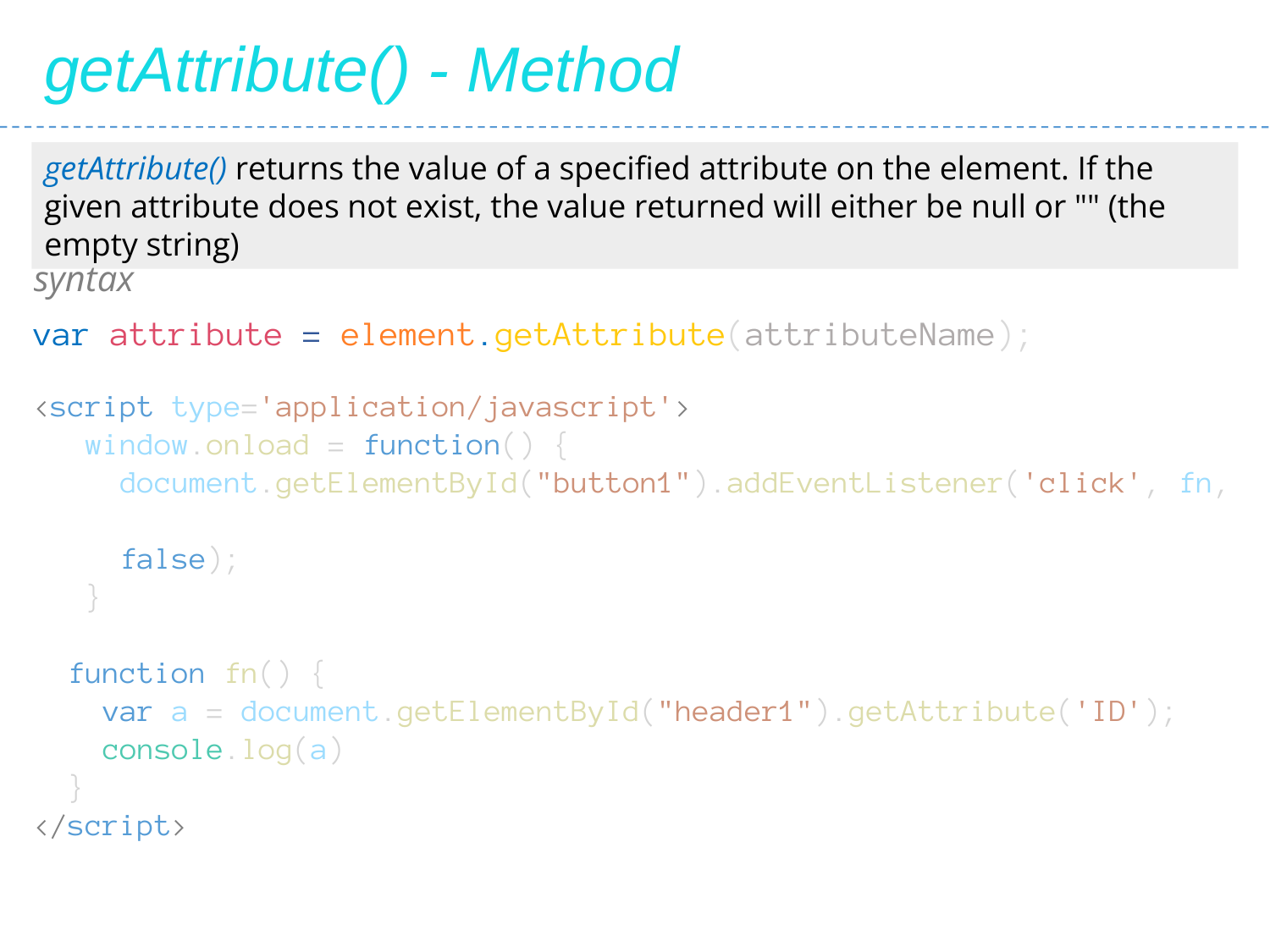

getAttribute() - Method
getAttribute() returns the value of a specified attribute on the element. If the given attribute does not exist, the value returned will either be null or "" (the empty string)
syntax
var attribute = element.getAttribute(attributeName);
<script type='application/javascript'>
   window.onload = function() {
     document.getElementById("button1").addEventListener('click', fn,
     false);
   }
  function fn() {
    var a = document.getElementById("header1").getAttribute('ID');
    console.log(a)
  }
</script>